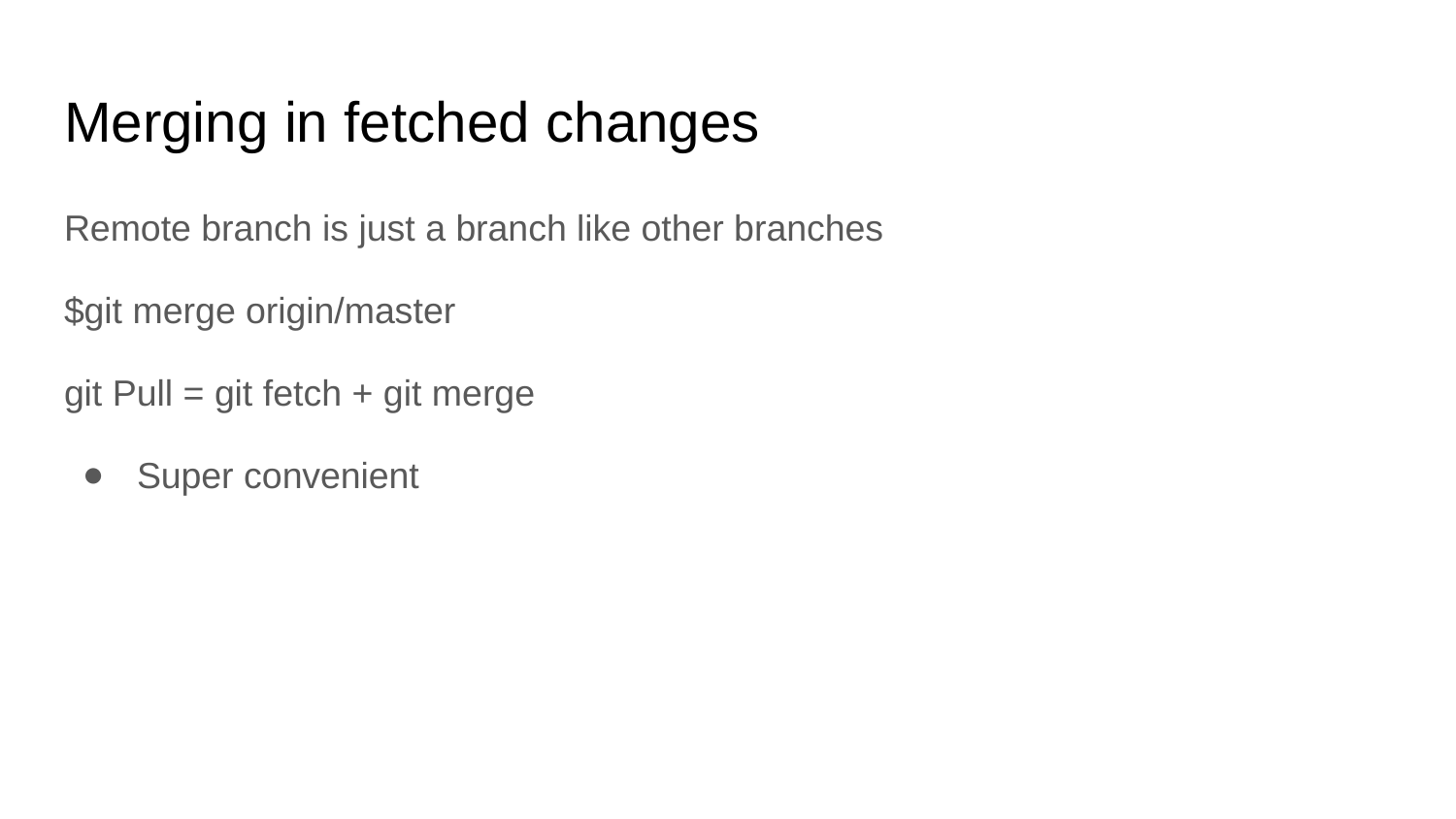

# Merging in fetched changes
Remote branch is just a branch like other branches
$git merge origin/master
git Pull = git fetch + git merge
Super convenient